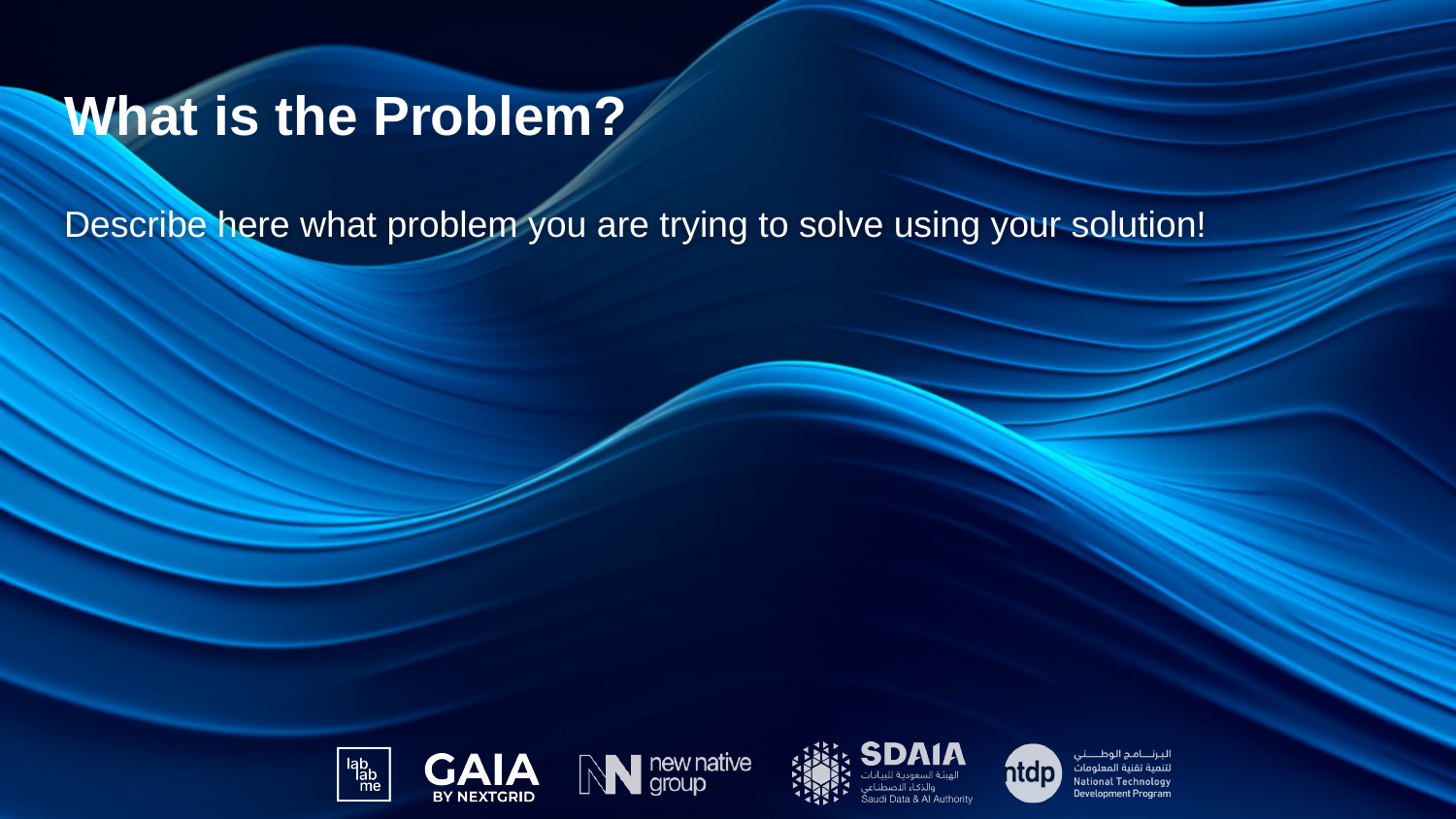

# What is the Problem?
Describe here what problem you are trying to solve using your solution!